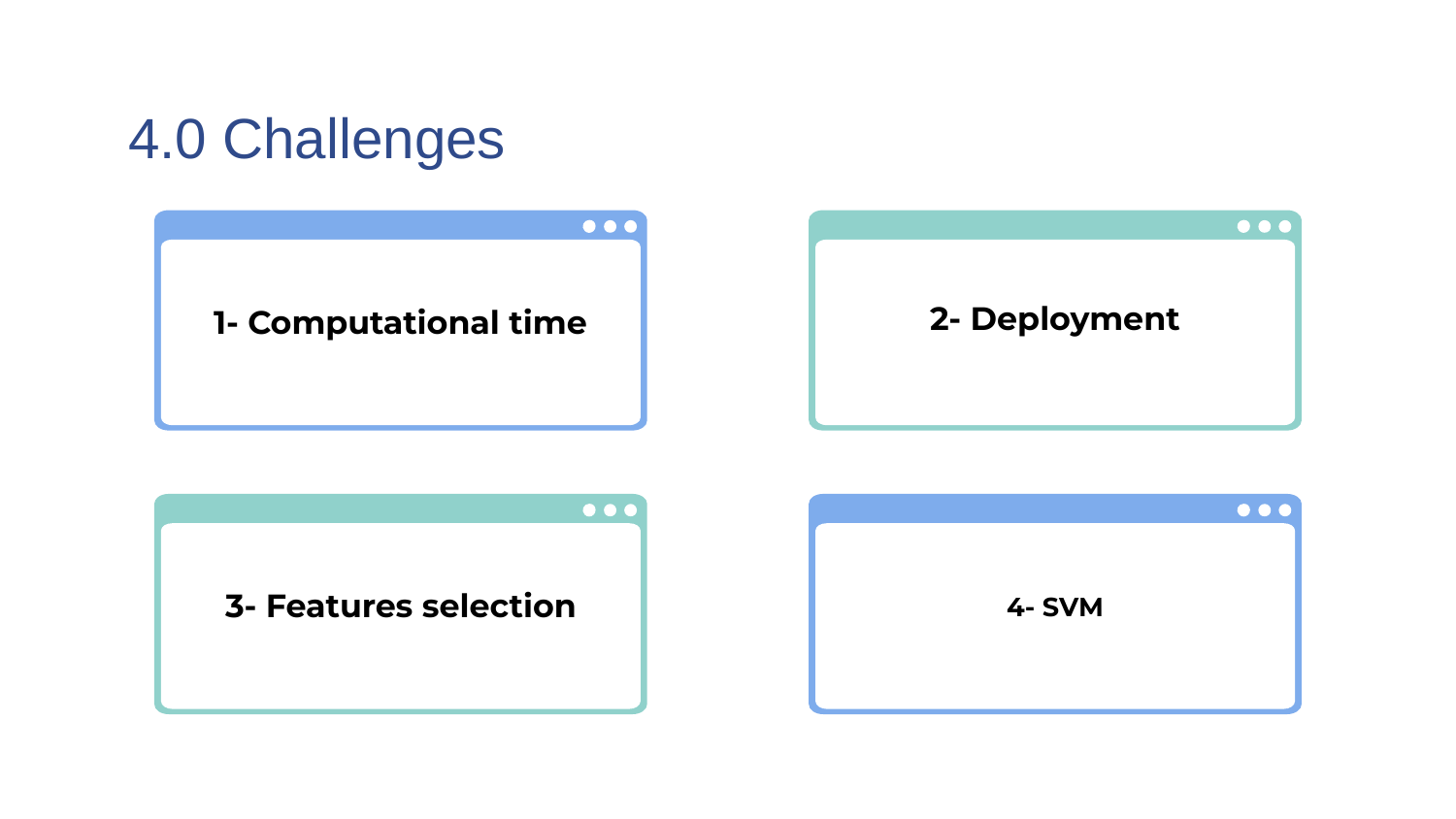

# 4.0 Challenges

2- Deployment
1- Computational time

3- Features selection
4- SVM